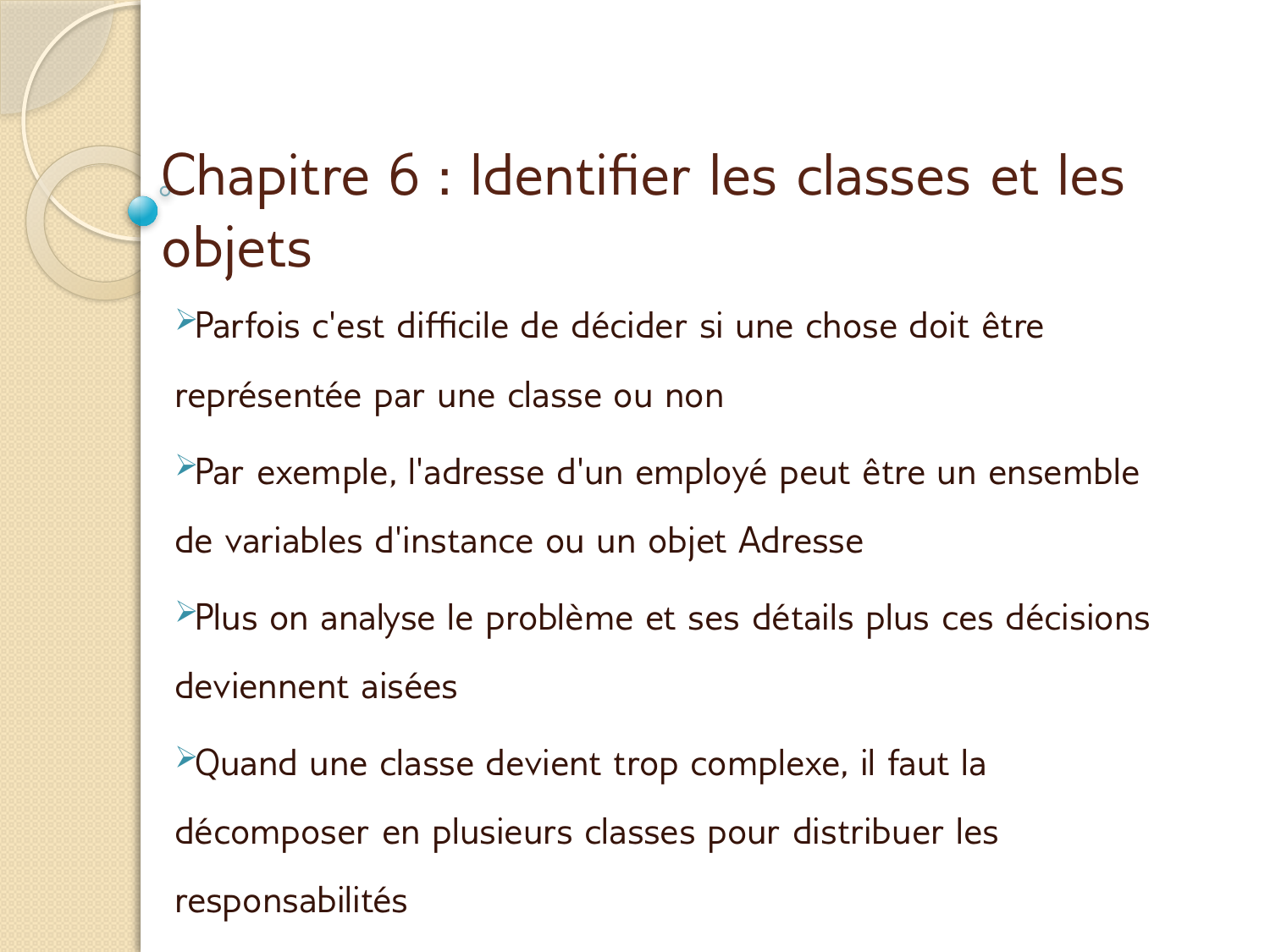

corps de la méthode
# Chapitre 6 : Identifier les classes et les objets

Parfois c'est difficile de décider si une chose doit être représentée par une classe ou non
Par exemple, l'adresse d'un employé peut être un ensemble de variables d'instance ou un objet Adresse
Plus on analyse le problème et ses détails plus ces décisions deviennent aisées
Quand une classe devient trop complexe, il faut la décomposer en plusieurs classes pour distribuer les responsabilités